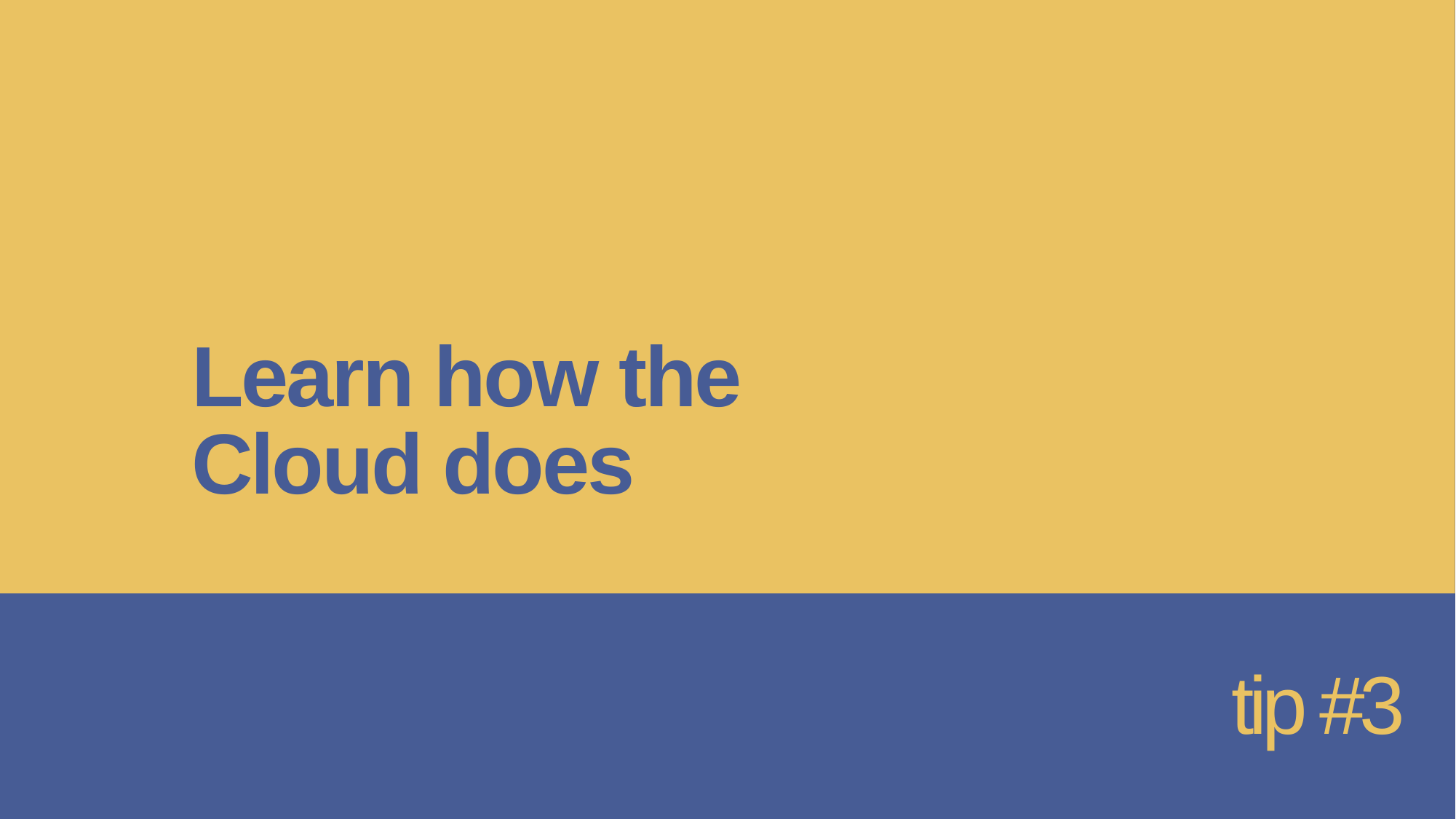

# Learn how the Cloud does

tip #3